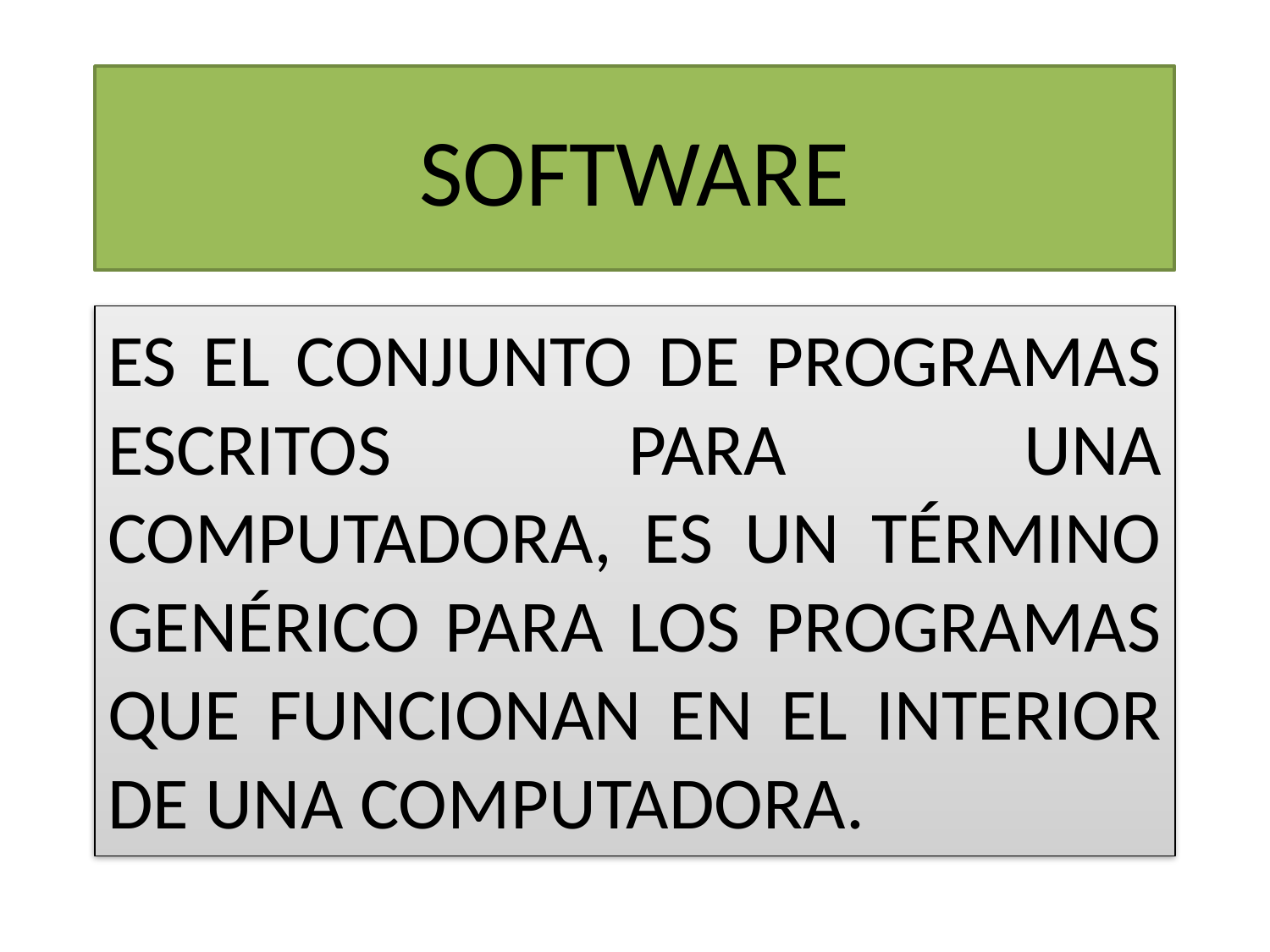

# SOFTWARE
ES EL CONJUNTO DE PROGRAMAS ESCRITOS PARA UNA COMPUTADORA, ES UN TÉRMINO GENÉRICO PARA LOS PROGRAMAS QUE FUNCIONAN EN EL INTERIOR DE UNA COMPUTADORA.